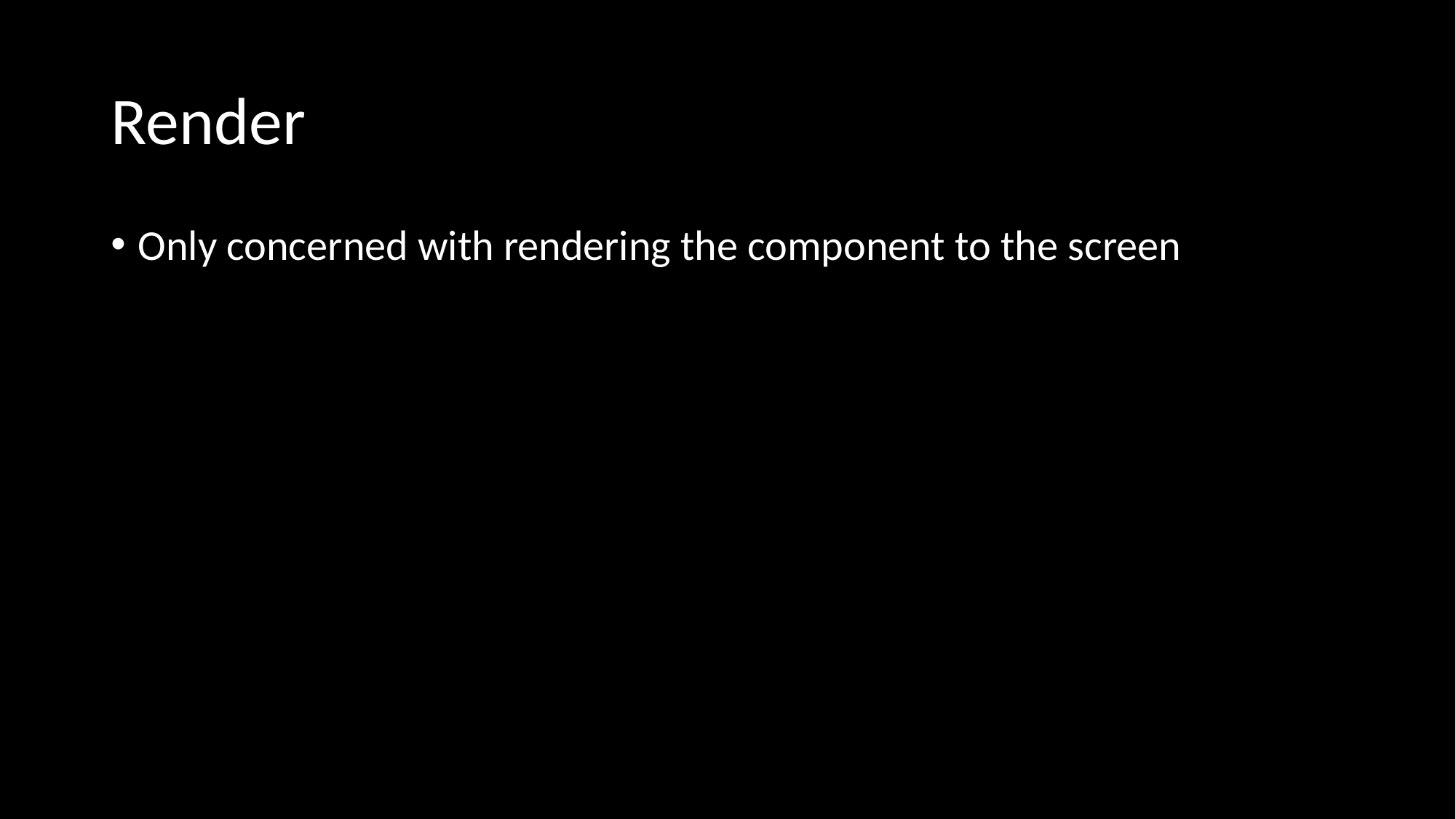

# Render
Only concerned with rendering the component to the screen